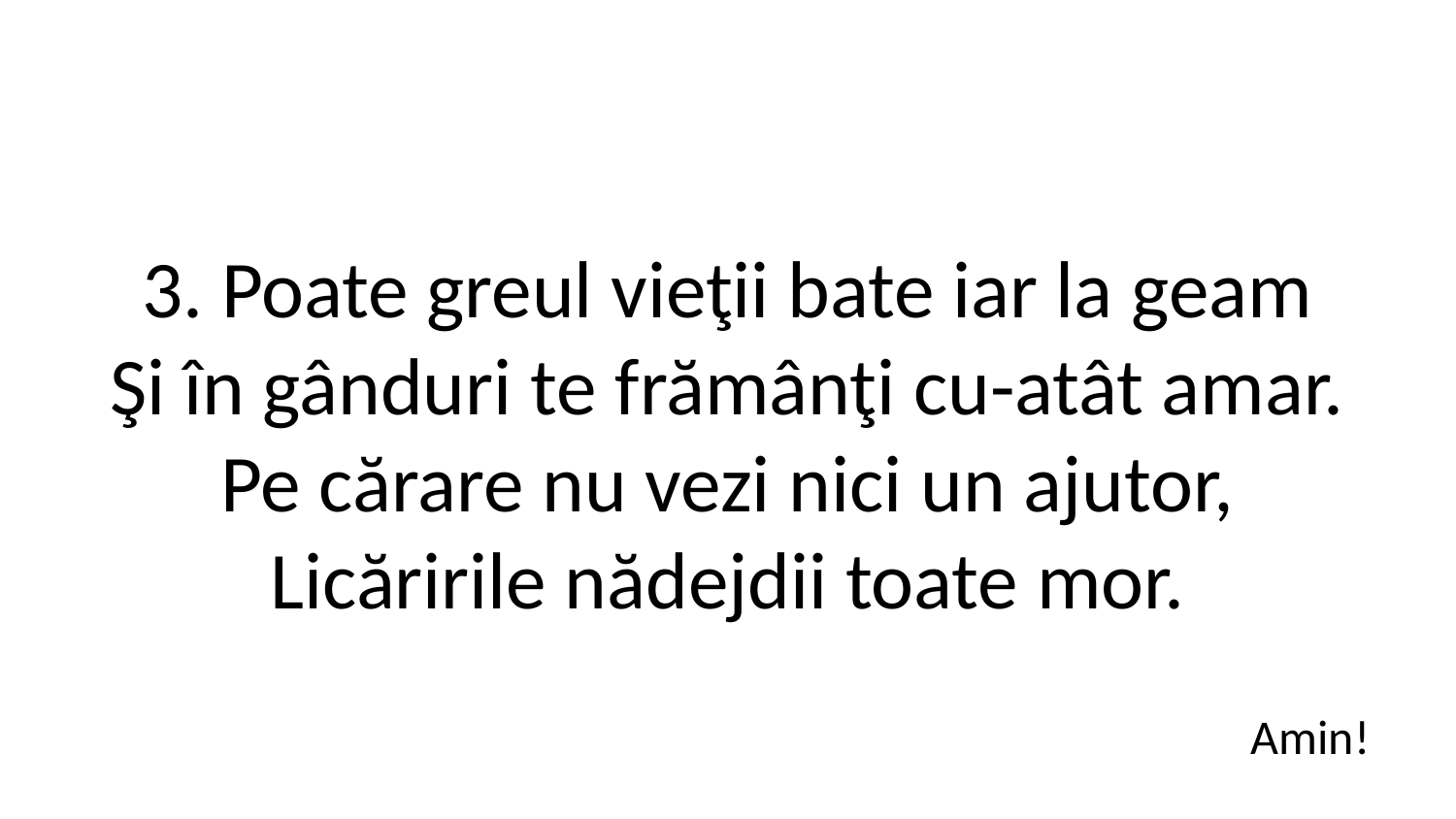

3. Poate greul vieţii bate iar la geam
Şi în gânduri te frămânţi cu-atât amar.
Pe cărare nu vezi nici un ajutor,
Licăririle nădejdii toate mor.

Amin!